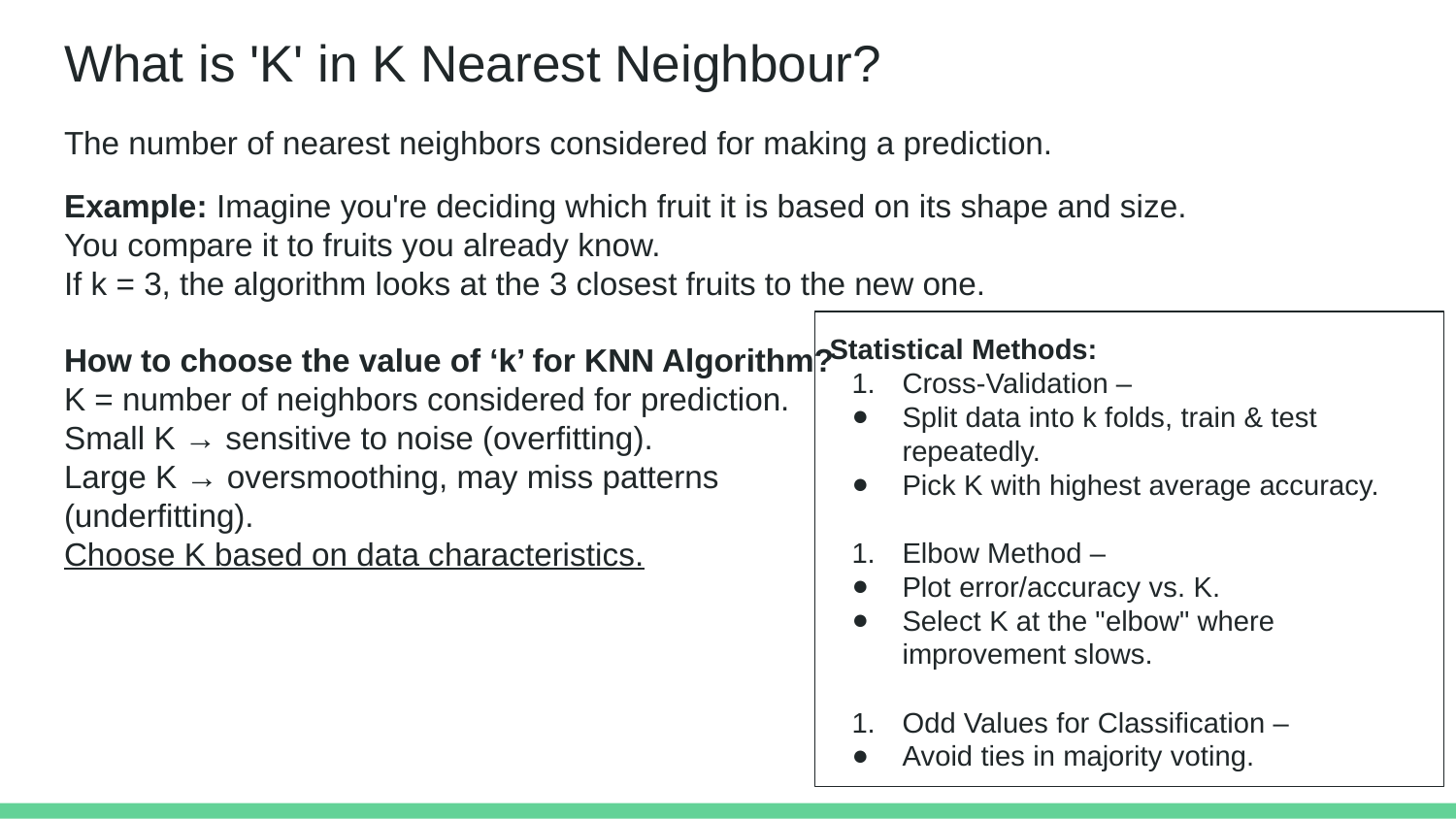

# What is 'K' in K Nearest Neighbour?
The number of nearest neighbors considered for making a prediction.
Example: Imagine you're deciding which fruit it is based on its shape and size.
You compare it to fruits you already know.
If k = 3, the algorithm looks at the 3 closest fruits to the new one.

How to choose the value of ‘k’ for KNN Algorithm?
K = number of neighbors considered for prediction.
Small K → sensitive to noise (overfitting).
Large K → oversmoothing, may miss patterns
(underfitting).
Choose K based on data characteristics.

Statistical Methods:
Cross-Validation –
Split data into k folds, train & test repeatedly.
Pick K with highest average accuracy.

Elbow Method –
Plot error/accuracy vs. K.
Select K at the "elbow" where improvement slows.

Odd Values for Classification –
Avoid ties in majority voting.